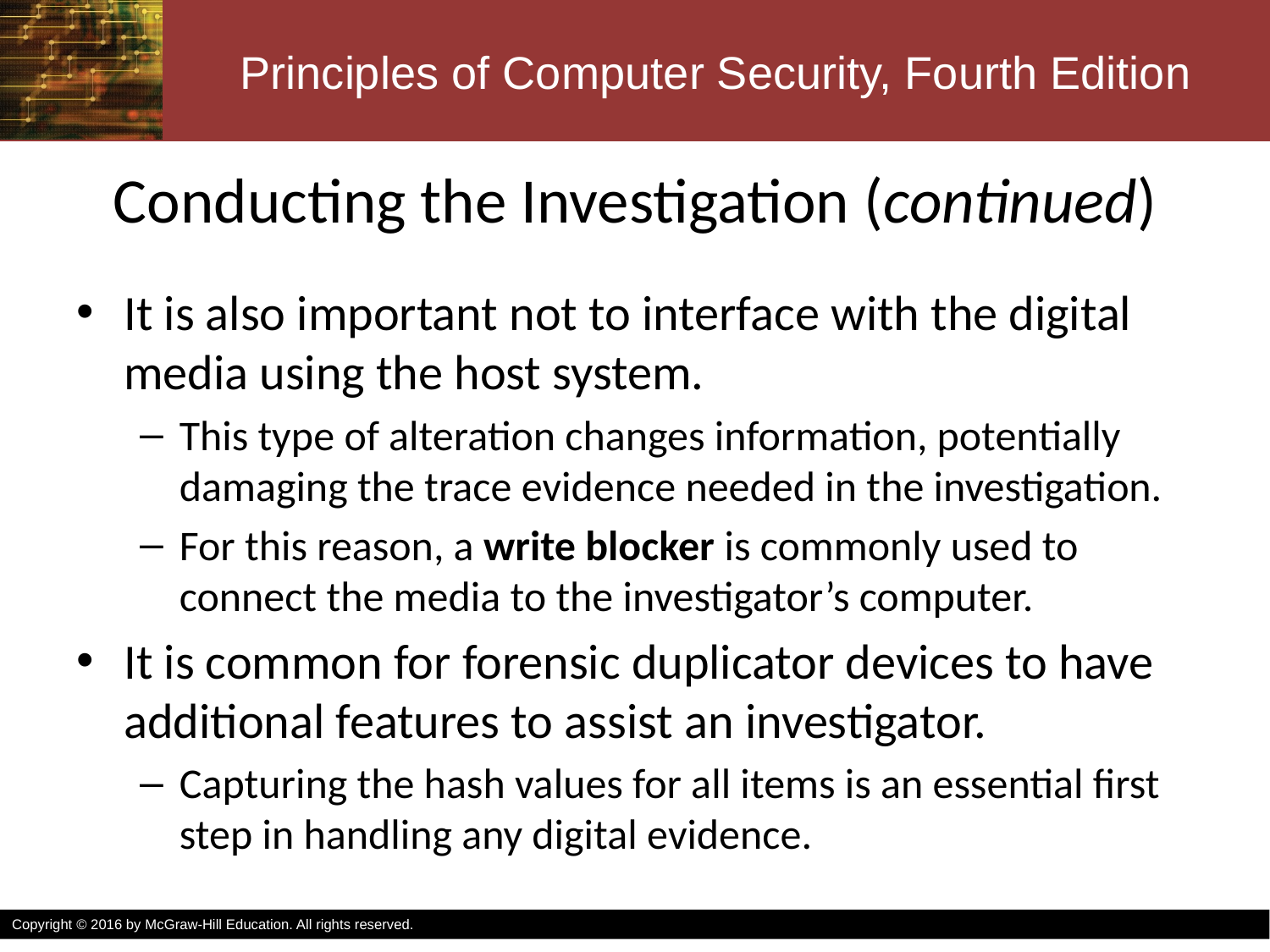

# Conducting the Investigation (continued)
It is also important not to interface with the digital media using the host system.
This type of alteration changes information, potentially damaging the trace evidence needed in the investigation.
For this reason, a write blocker is commonly used to connect the media to the investigator’s computer.
It is common for forensic duplicator devices to have additional features to assist an investigator.
Capturing the hash values for all items is an essential first step in handling any digital evidence.